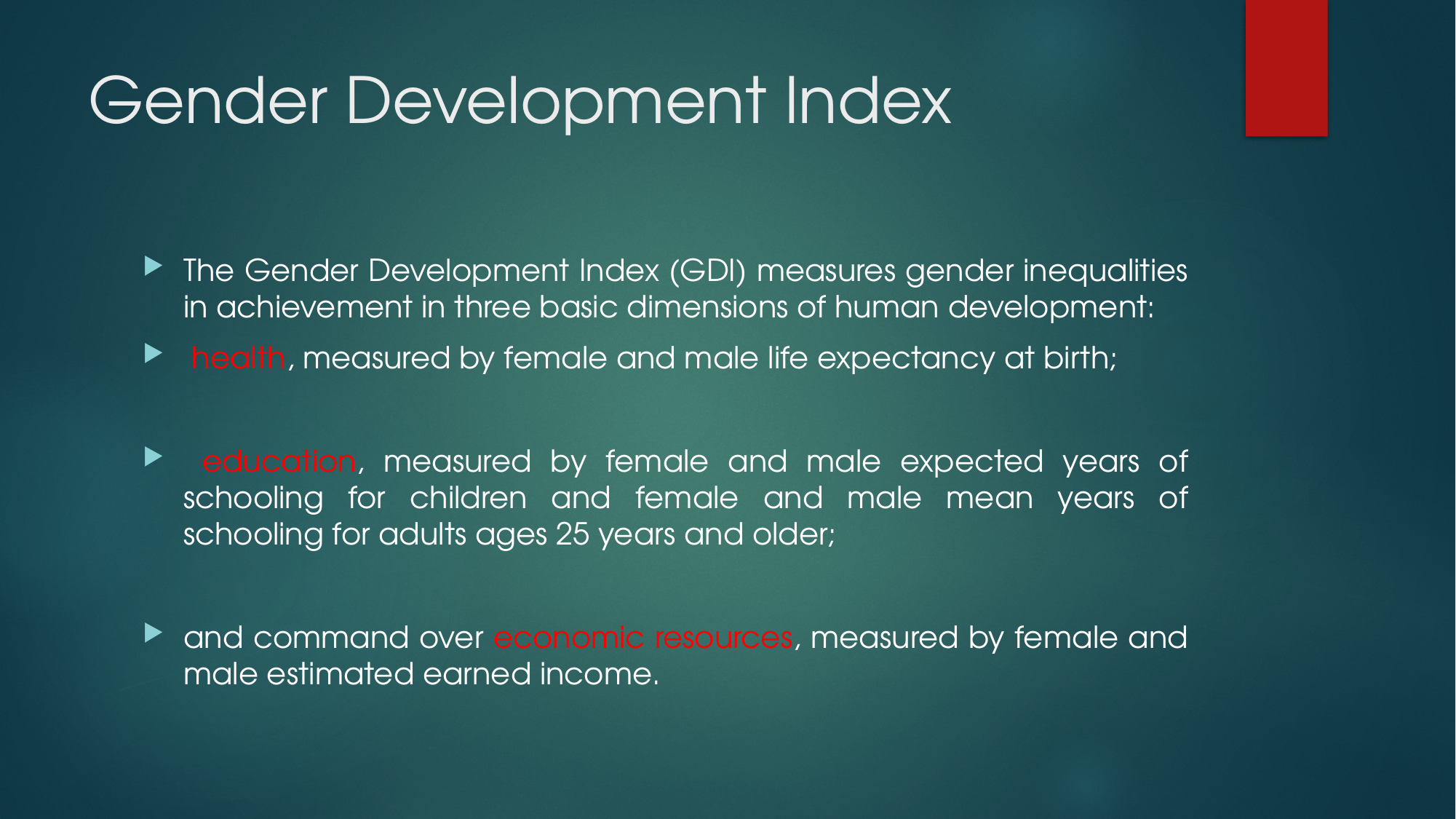

# Gender Development Index
The Gender Development Index (GDI) measures gender inequalities in achievement in three basic dimensions of human development:
 health, measured by female and male life expectancy at birth;

 education, measured by female and male expected years of schooling for children and female and male mean years of schooling for adults ages 25 years and older;

and command over economic resources, measured by female and male estimated earned income.